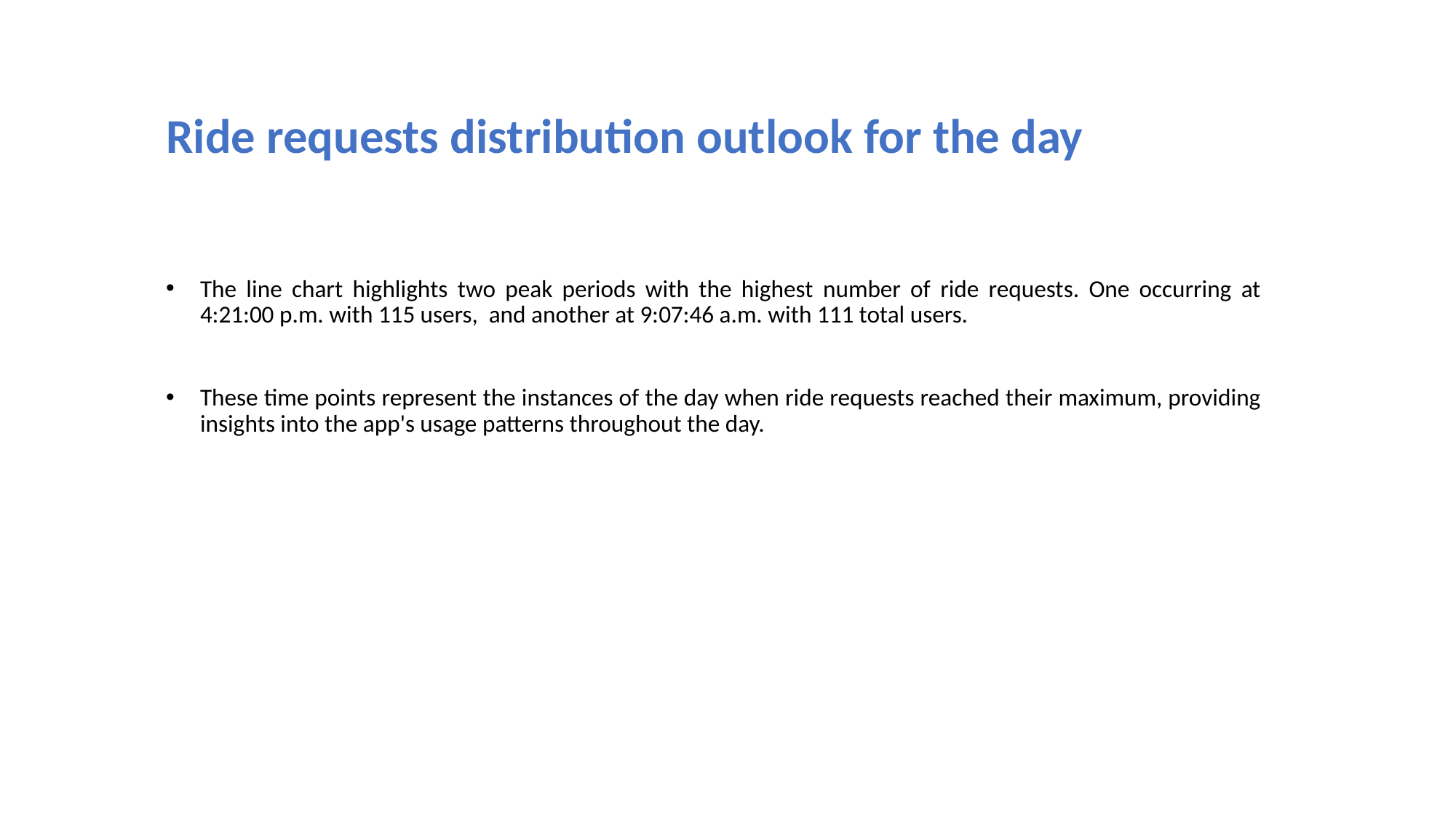

# Ride requests distribution outlook for the day

The line chart highlights two peak periods with the highest number of ride requests. One occurring at 4:21:00 p.m. with 115 users,  and another at 9:07:46 a.m. with 111 total users.

These time points represent the instances of the day when ride requests reached their maximum, providing insights into the app's usage patterns throughout the day.